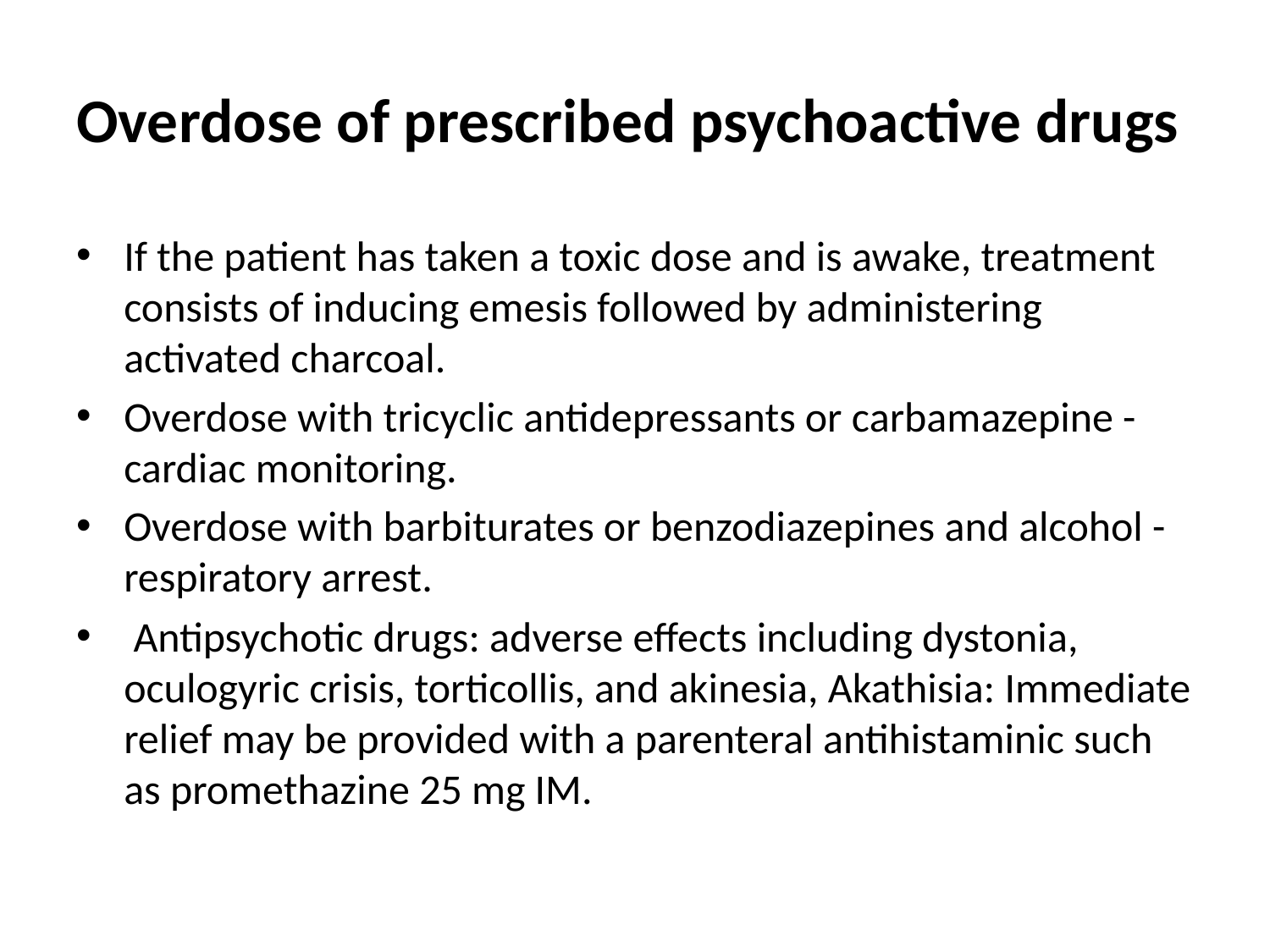

# Overdose of prescribed psychoactive drugs
If the patient has taken a toxic dose and is awake, treatment consists of inducing emesis followed by administering activated charcoal.
Overdose with tricyclic antidepressants or carbamazepine -cardiac monitoring.
Overdose with barbiturates or benzodiazepines and alcohol -respiratory arrest.
 Antipsychotic drugs: adverse effects including dystonia, oculogyric crisis, torticollis, and akinesia, Akathisia: Immediate relief may be provided with a parenteral antihistaminic such as promethazine 25 mg IM.